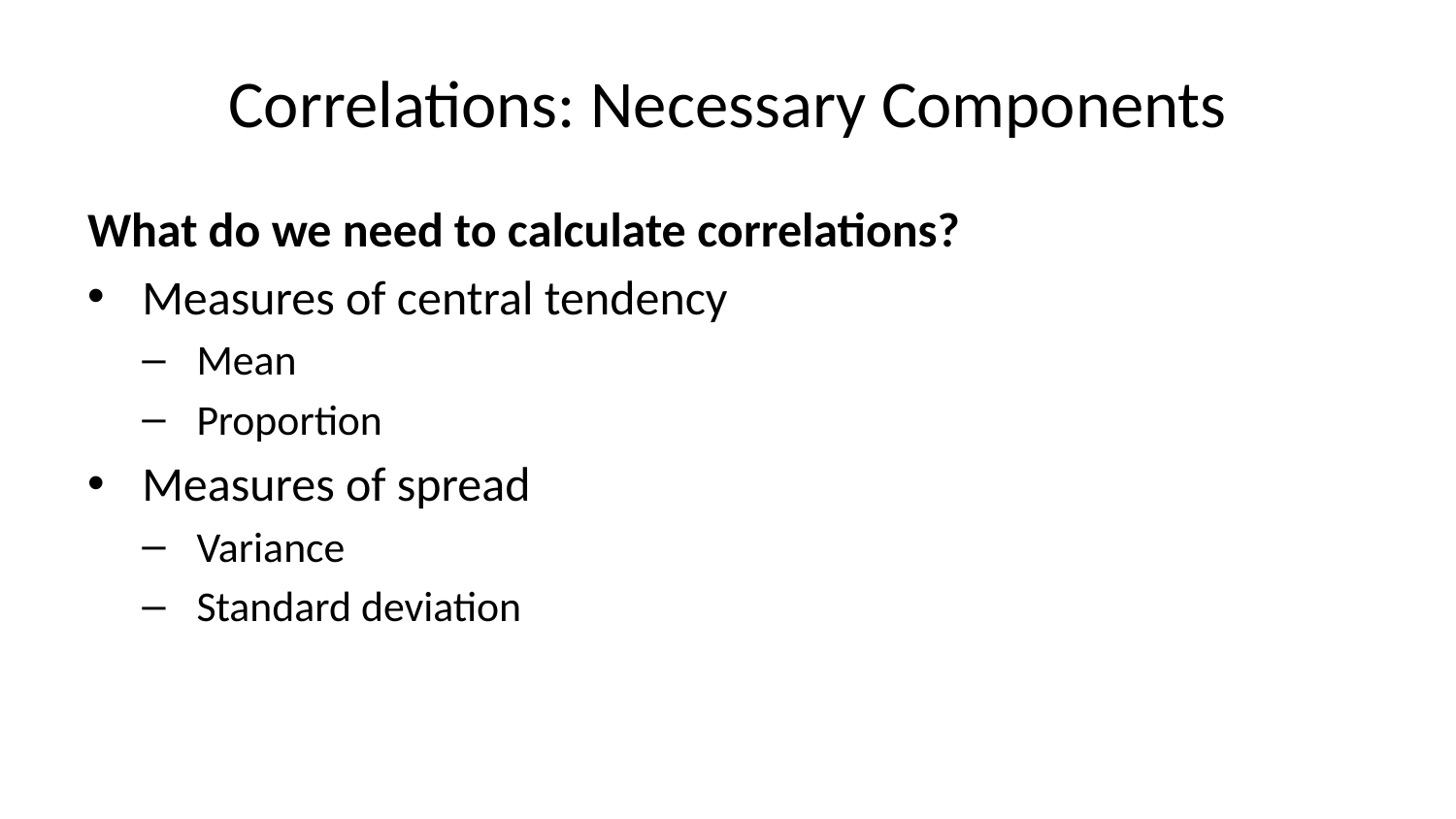

# Correlations: Necessary Components
What do we need to calculate correlations?
Measures of central tendency
Mean
Proportion
Measures of spread
Variance
Standard deviation